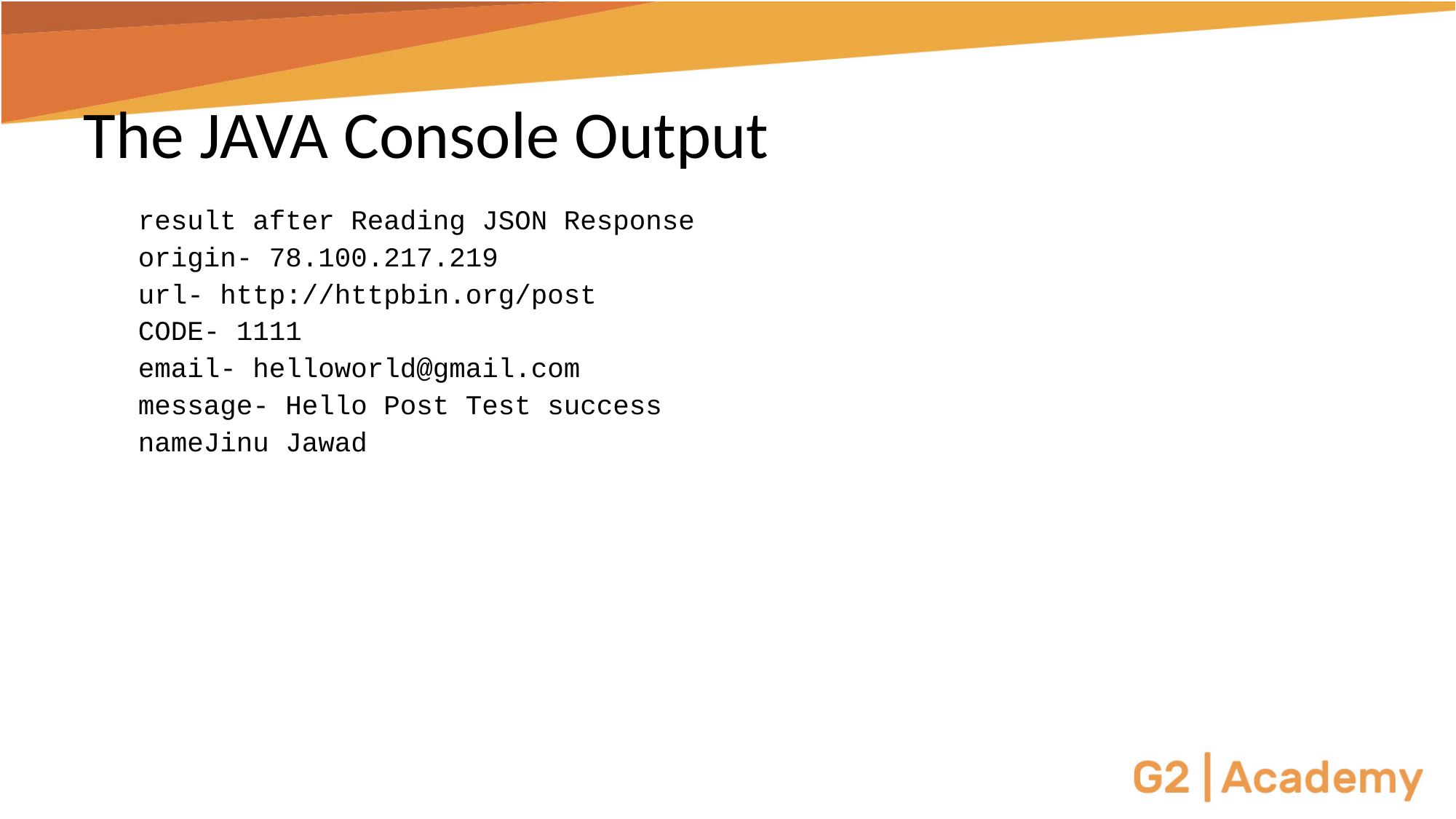

# The JAVA Console Output
result after Reading JSON Response
origin- 78.100.217.219
url- http://httpbin.org/post
CODE- 1111
email- helloworld@gmail.com
message- Hello Post Test success
nameJinu Jawad